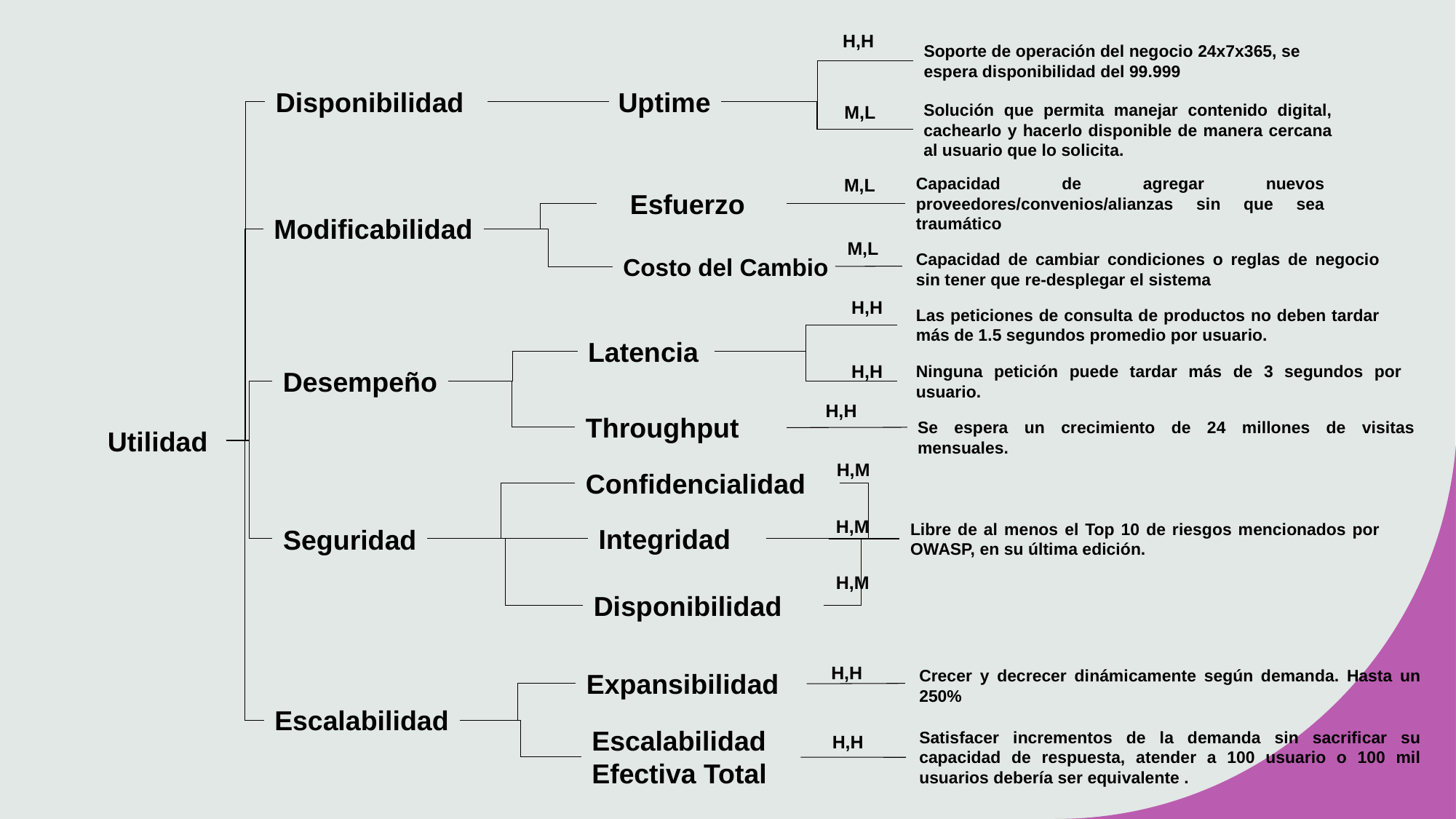

H,H
Soporte de operación del negocio 24x7x365, se espera disponibilidad del 99.999
Disponibilidad
Uptime
Solución que permita manejar contenido digital, cachearlo y hacerlo disponible de manera cercana al usuario que lo solicita.
M,L
Capacidad de agregar nuevos proveedores/convenios/alianzas sin que sea traumático
M,L
   Esfuerzo
Modificabilidad
M,L
Capacidad de cambiar condiciones o reglas de negocio sin tener que re-desplegar el sistema
Costo del Cambio
H,H
Las peticiones de consulta de productos no deben tardar más de 1.5 segundos promedio por usuario.
Latencia
H,H
Ninguna petición puede tardar más de 3 segundos por usuario.
Desempeño
H,H
Throughput
Se espera un crecimiento de 24 millones de visitas mensuales.
Utilidad
H,M
Confidencialidad
H,M
Libre de al menos el Top 10 de riesgos mencionados por OWASP, en su última edición.
Integridad
Seguridad
H,M
Disponibilidad
H,H
Crecer y decrecer dinámicamente según demanda. Hasta un 250%
Expansibilidad
Escalabilidad
Escalabilidad
Efectiva Total
Satisfacer incrementos de la demanda sin sacrificar su capacidad de respuesta, atender a 100 usuario o 100 mil usuarios debería ser equivalente .
H,H